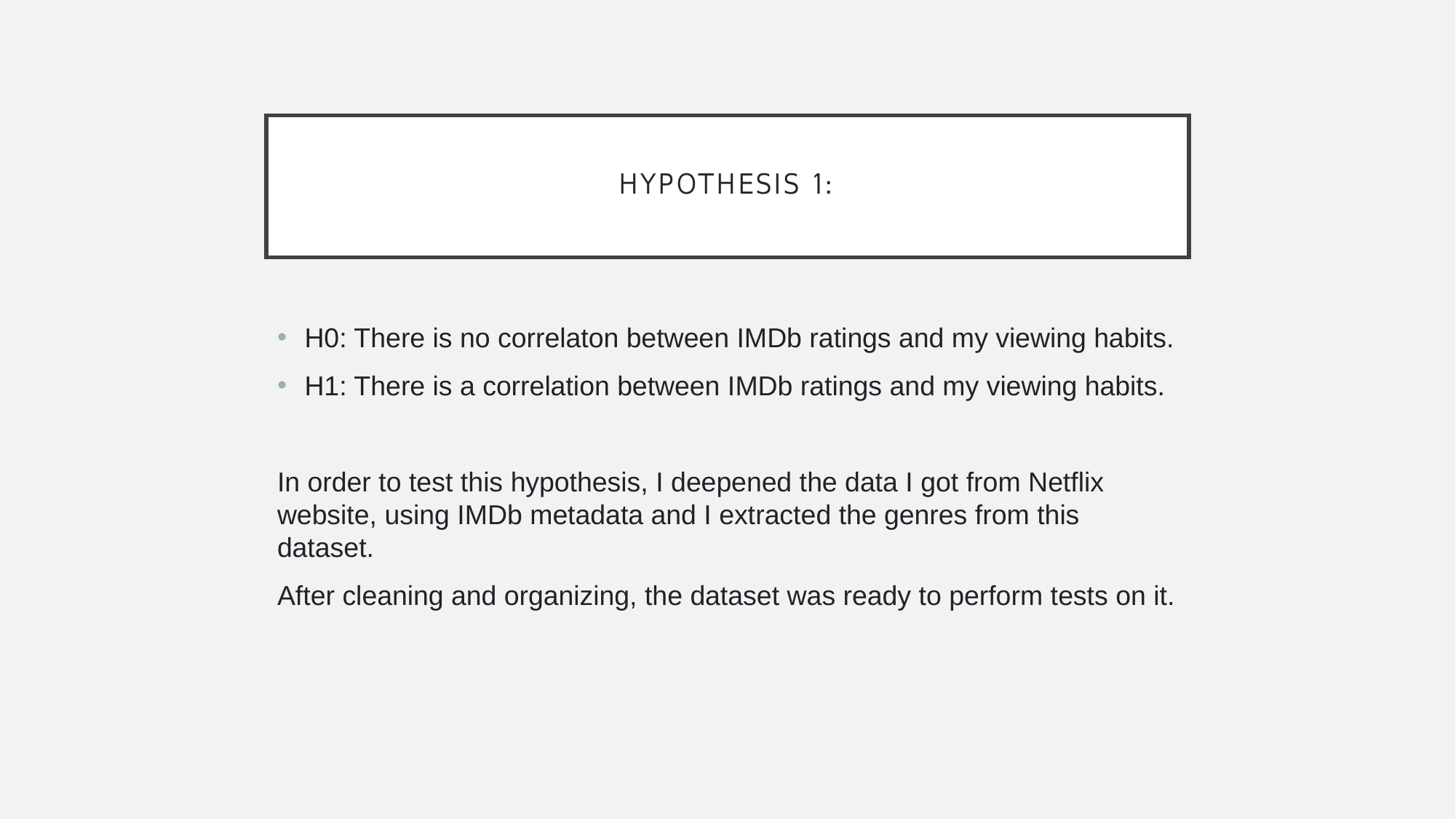

# Hypothesıs 1:
H0: There is no correlaton between IMDb ratings and my viewing habits.
H1: There is a correlation between IMDb ratings and my viewing habits.

In order to test this hypothesis, I deepened the data I got from Netflix website, using IMDb metadata and I extracted the genres from this dataset.
After cleaning and organizing, the dataset was ready to perform tests on it.